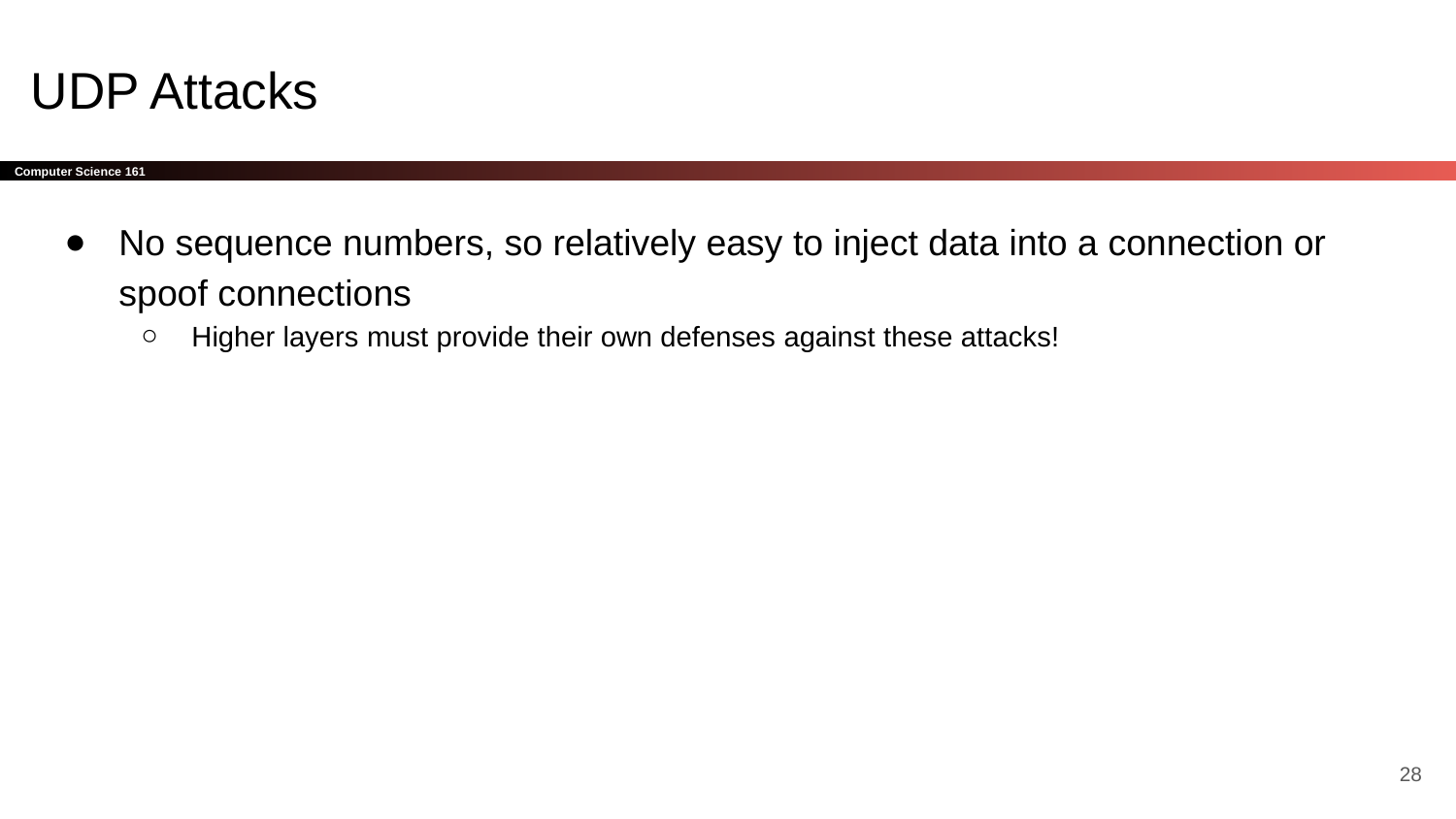

# UDP Attacks
No sequence numbers, so relatively easy to inject data into a connection or spoof connections
Higher layers must provide their own defenses against these attacks!
28